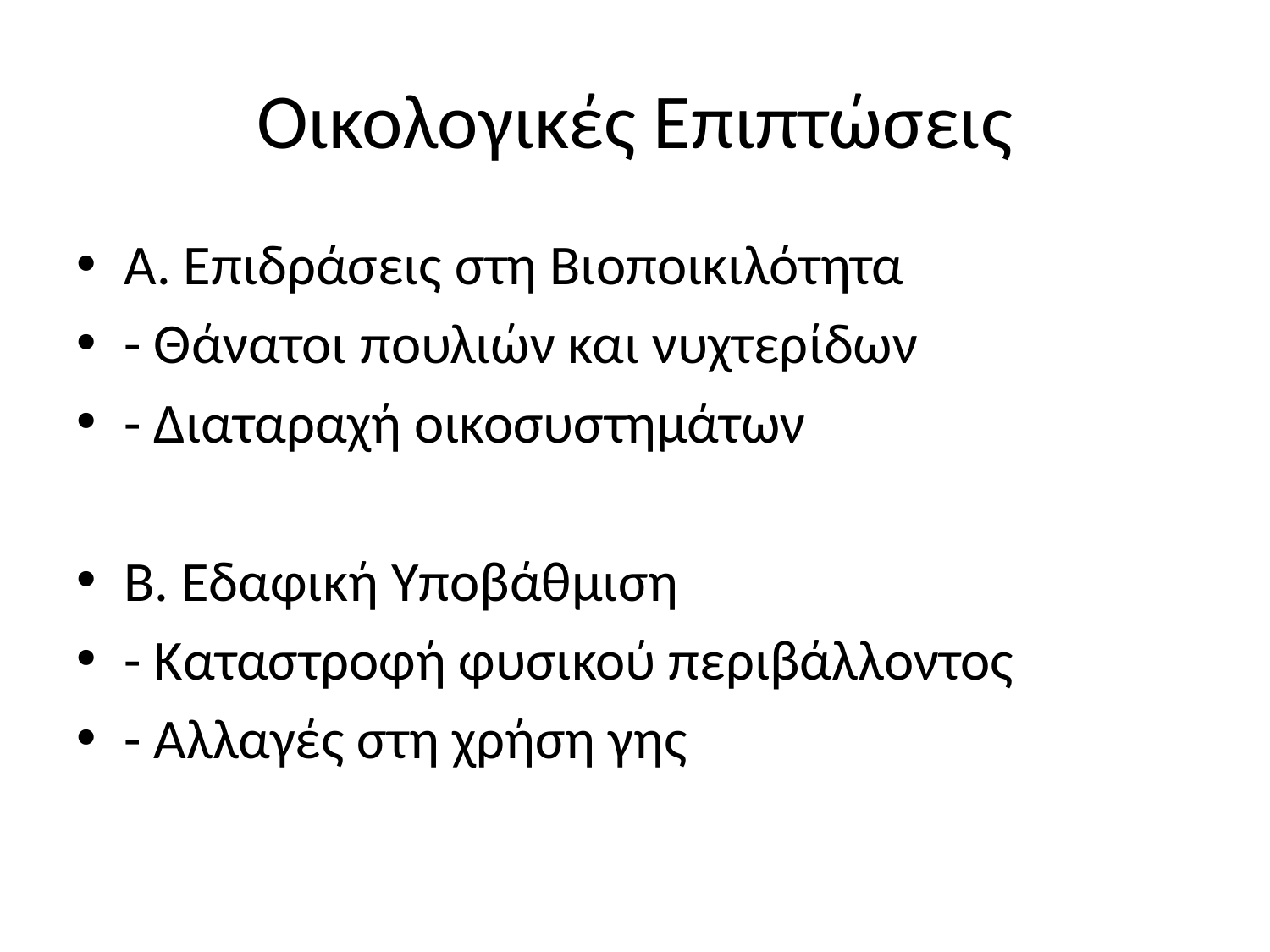

# Οικολογικές Επιπτώσεις
Α. Επιδράσεις στη Βιοποικιλότητα
- Θάνατοι πουλιών και νυχτερίδων
- Διαταραχή οικοσυστημάτων

Β. Εδαφική Υποβάθμιση
- Καταστροφή φυσικού περιβάλλοντος
- Αλλαγές στη χρήση γης